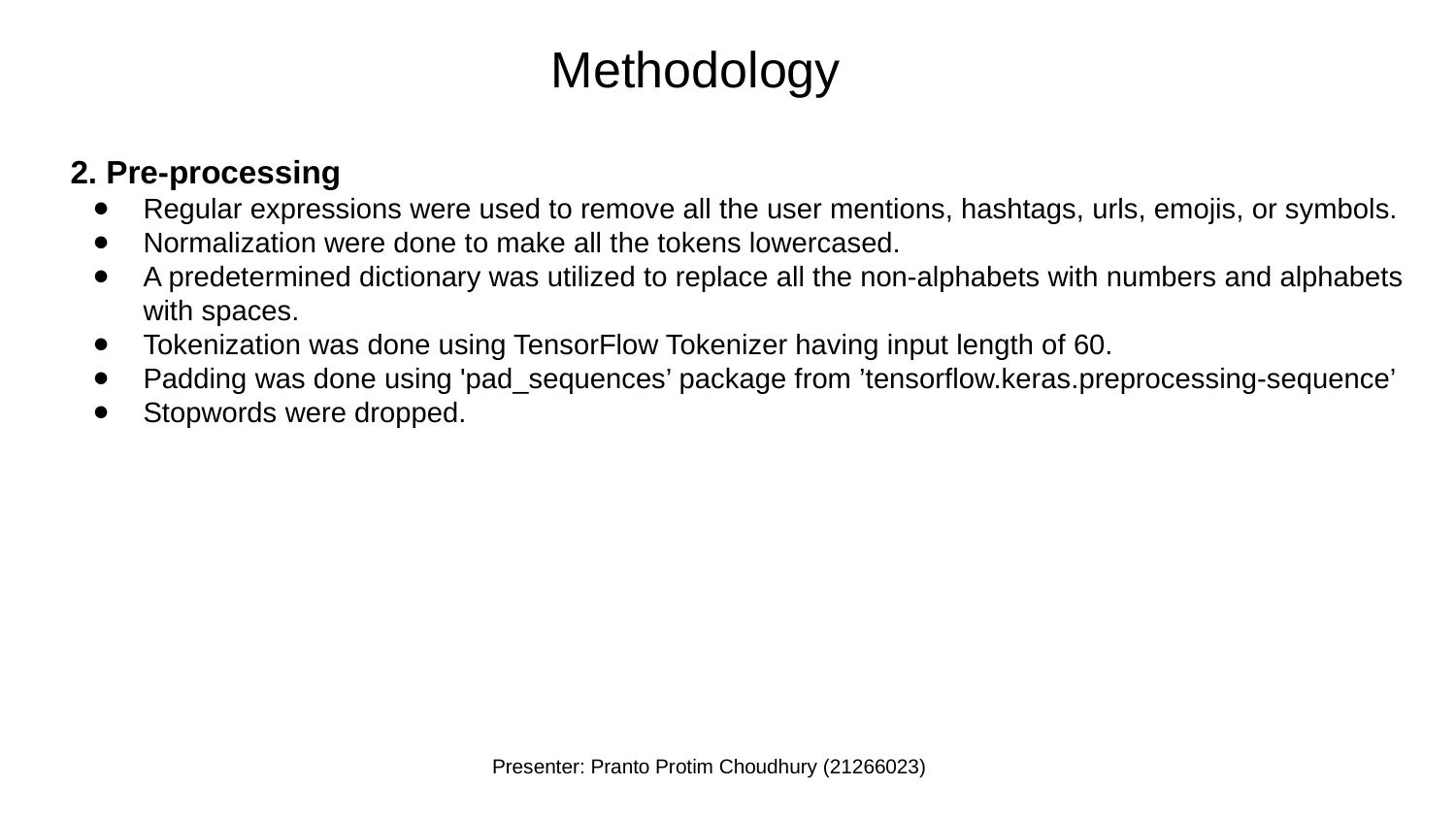

Methodology
2. Pre-processing
Regular expressions were used to remove all the user mentions, hashtags, urls, emojis, or symbols.
Normalization were done to make all the tokens lowercased.
A predetermined dictionary was utilized to replace all the non-alphabets with numbers and alphabets with spaces.
Tokenization was done using TensorFlow Tokenizer having input length of 60.
Padding was done using 'pad_sequences’ package from ’tensorflow.keras.preprocessing-sequence’
Stopwords were dropped.

Presenter: Pranto Protim Choudhury (21266023)